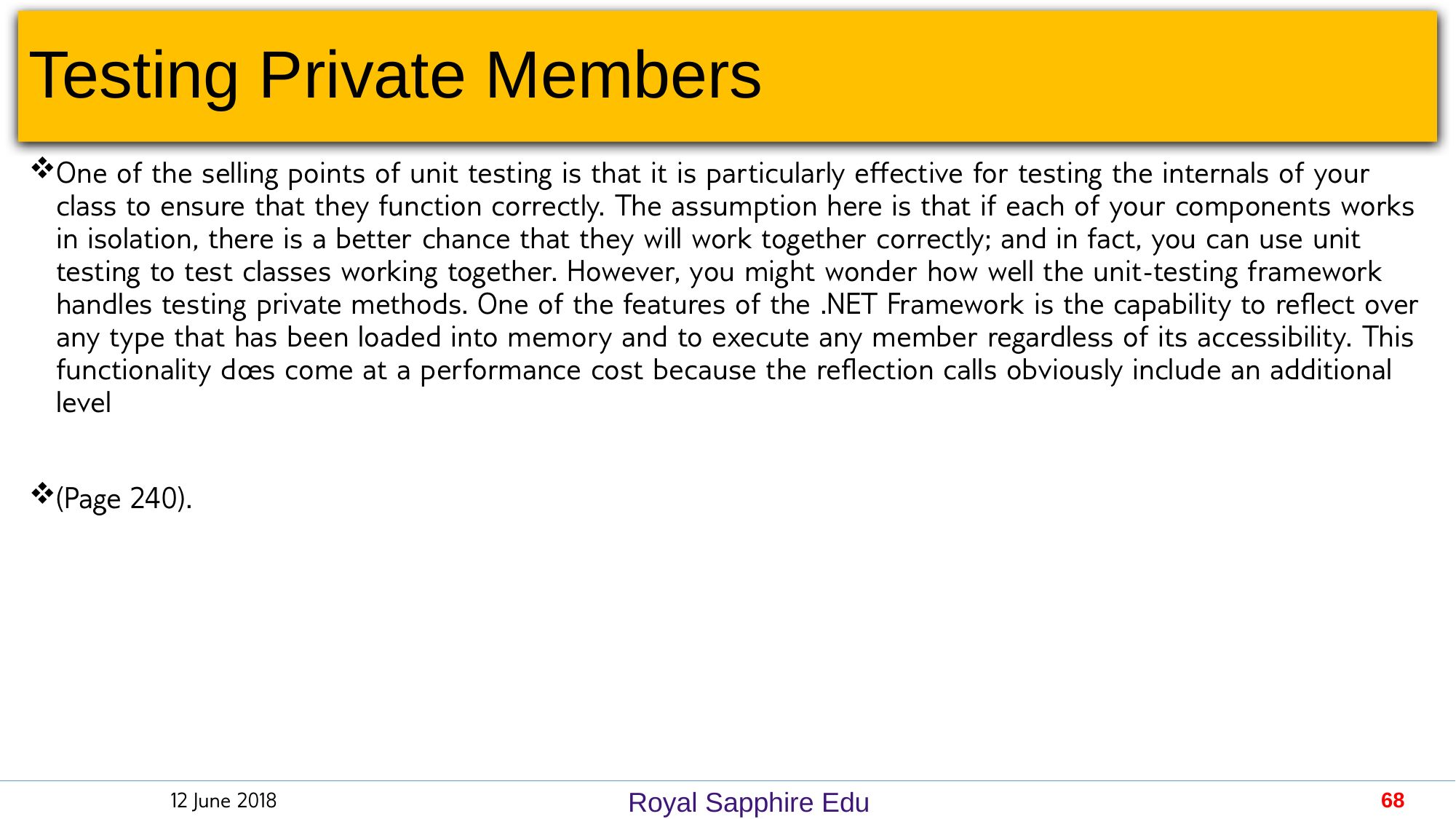

# Testing Private Members
One of the selling points of unit testing is that it is particularly effective for testing the internals of your class to ensure that they function correctly. The assumption here is that if each of your components works in isolation, there is a better chance that they will work together correctly; and in fact, you can use unit testing to test classes working together. However, you might wonder how well the unit-testing framework handles testing private methods. One of the features of the .NET Framework is the capability to reflect over any type that has been loaded into memory and to execute any member regardless of its accessibility. This functionality does come at a performance cost because the reflection calls obviously include an additional level

(Page 240).
12 June 2018
68